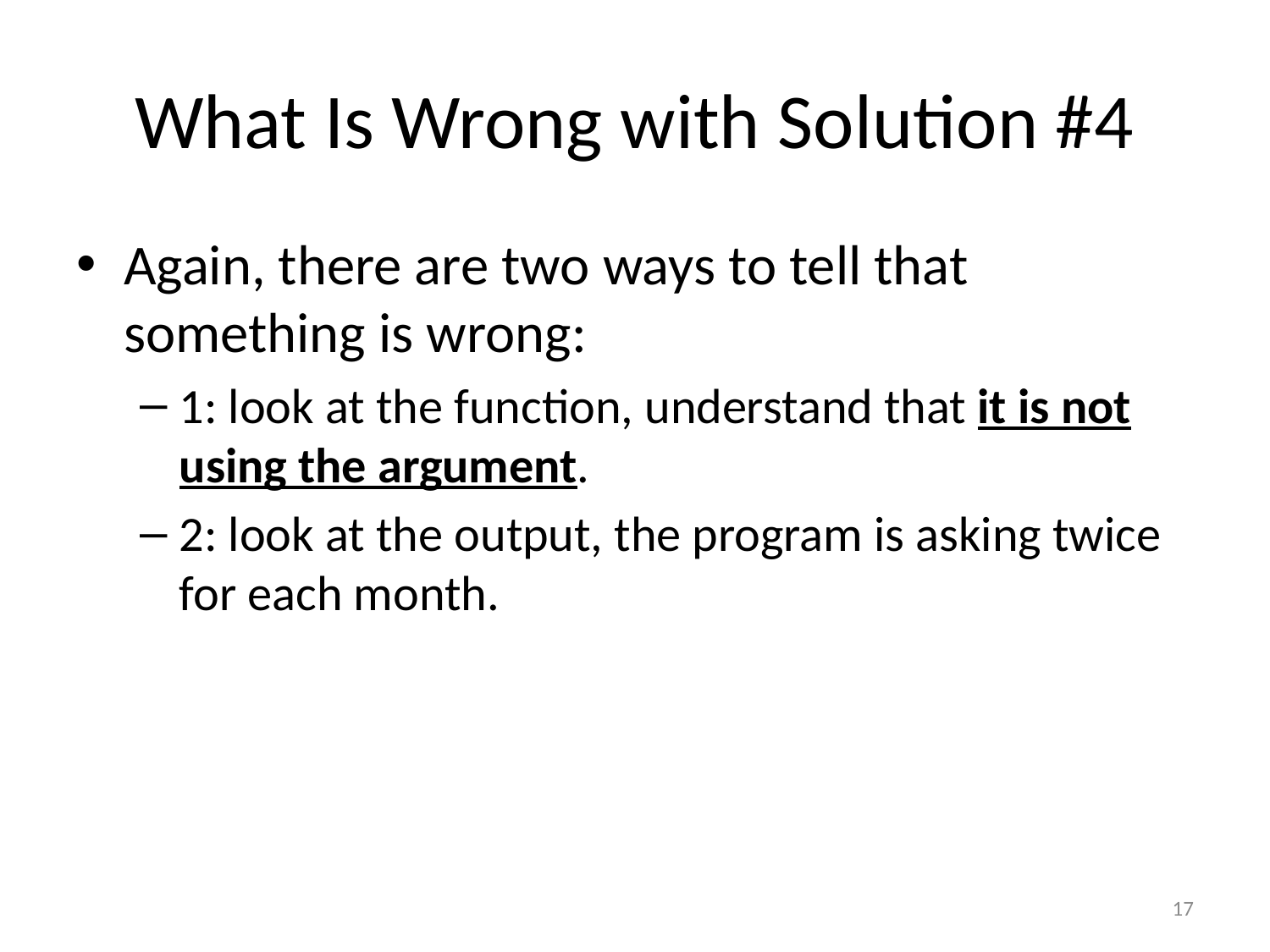

# What Is Wrong with Solution #4
Again, there are two ways to tell that something is wrong:
1: look at the function, understand that it is not using the argument.
2: look at the output, the program is asking twice for each month.
17